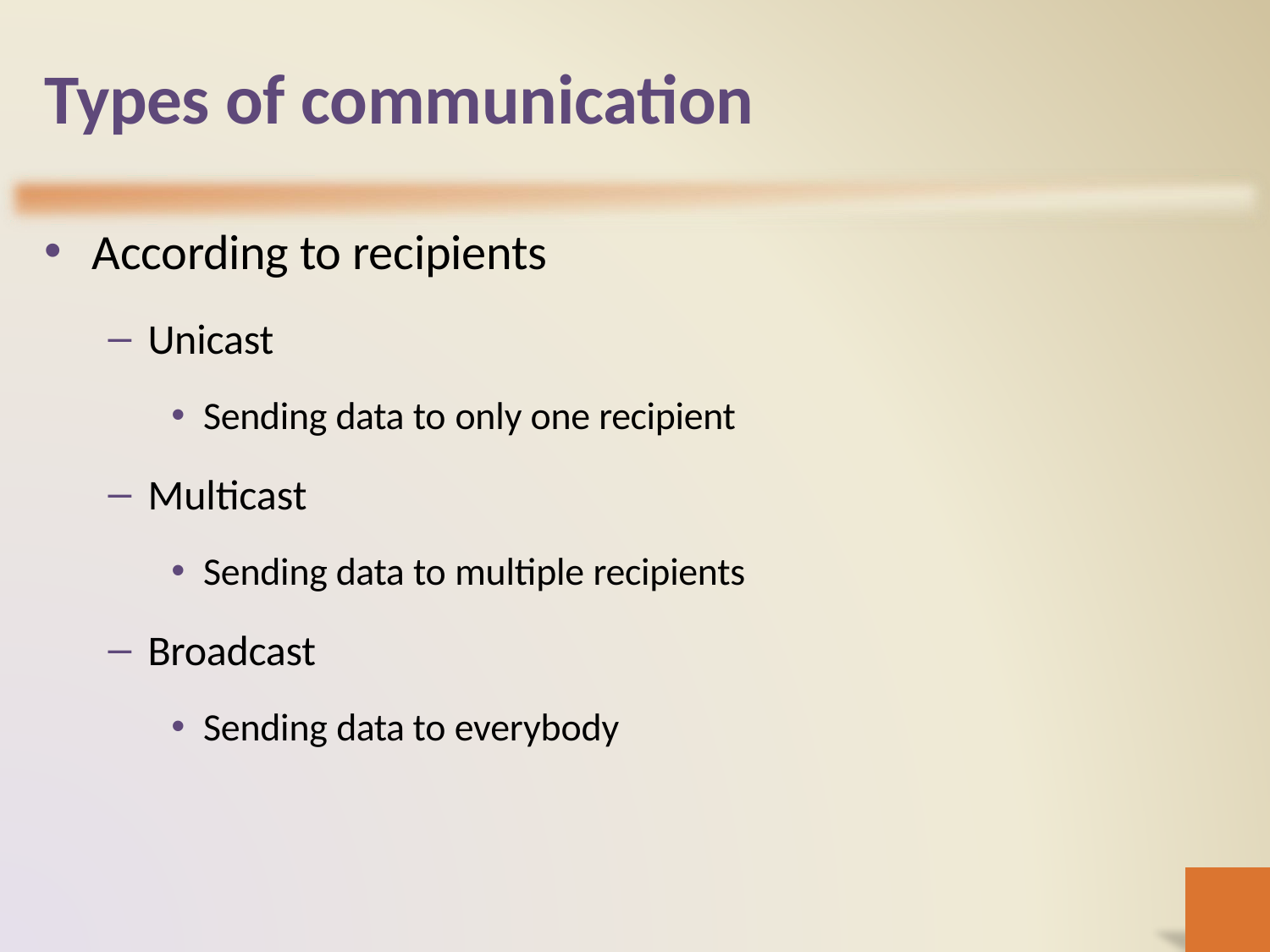

# Types of communication
According to recipients
Unicast
Sending data to only one recipient
Multicast
Sending data to multiple recipients
Broadcast
Sending data to everybody